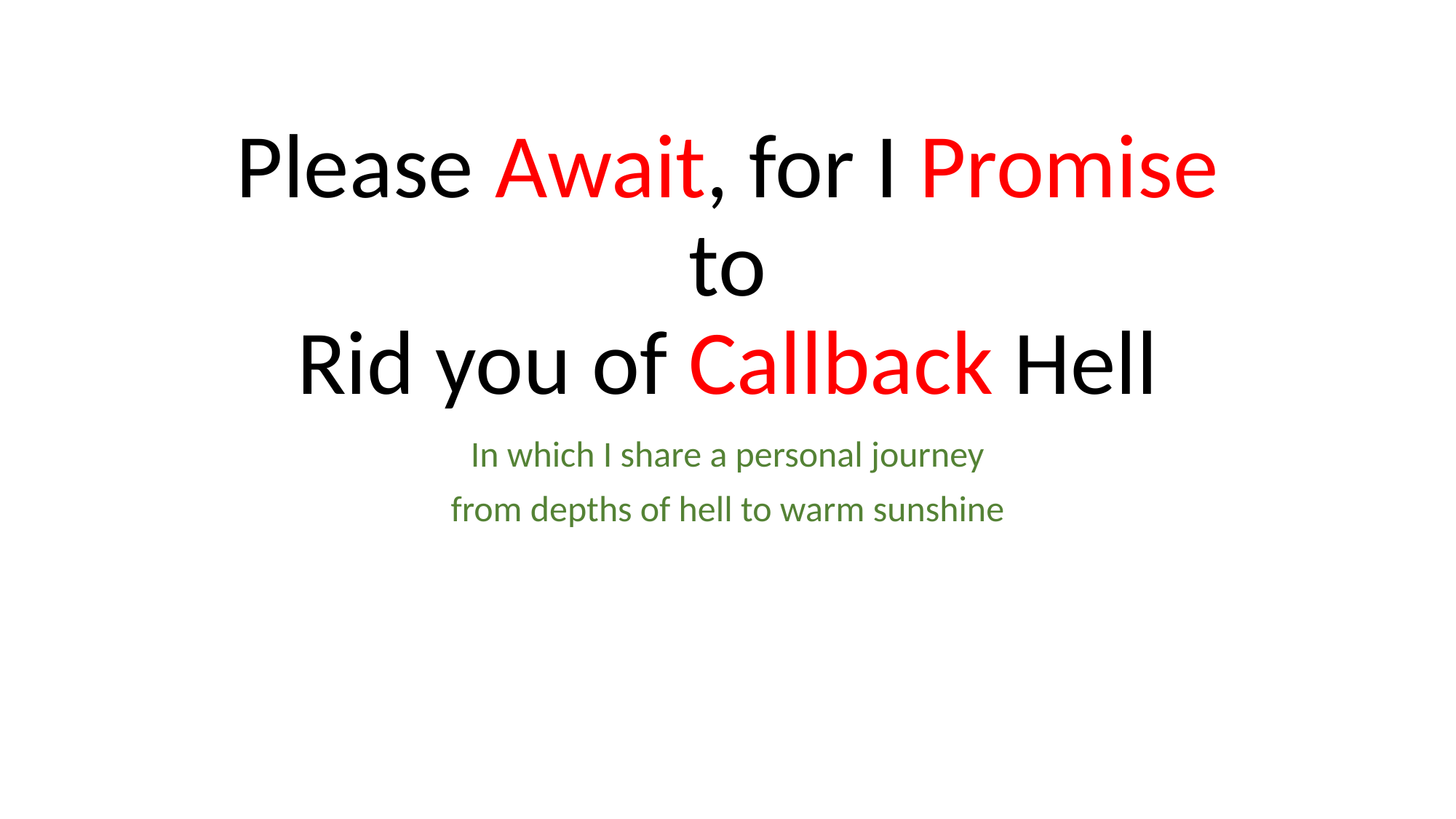

# Please Await, for I Promise to Rid you of Callback Hell
In which I share a personal journey
from depths of hell to warm sunshine